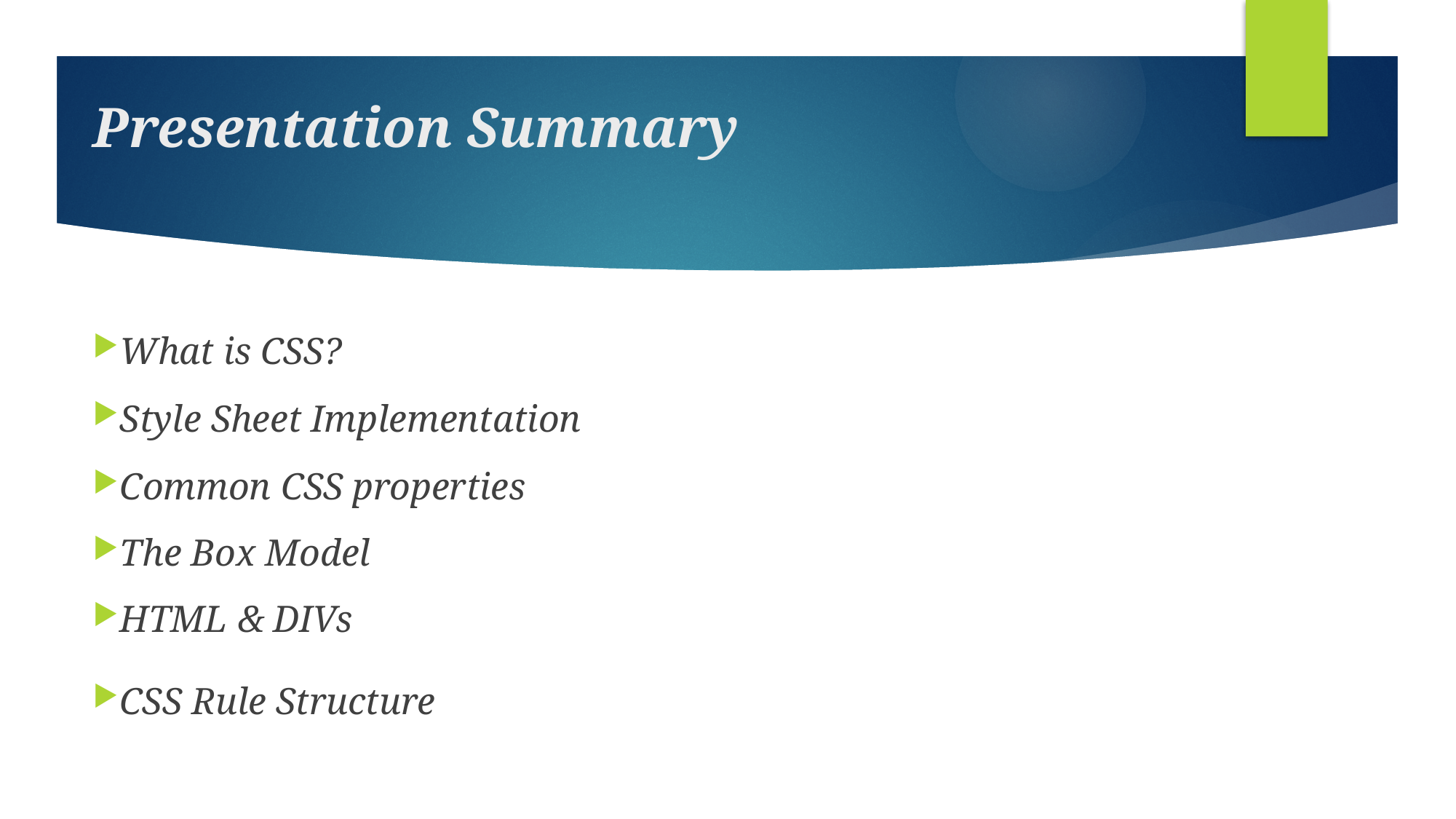

# Presentation Summary
What is CSS?
Style Sheet Implementation
Common CSS properties
The Box Model
HTML & DIVs
CSS Rule Structure